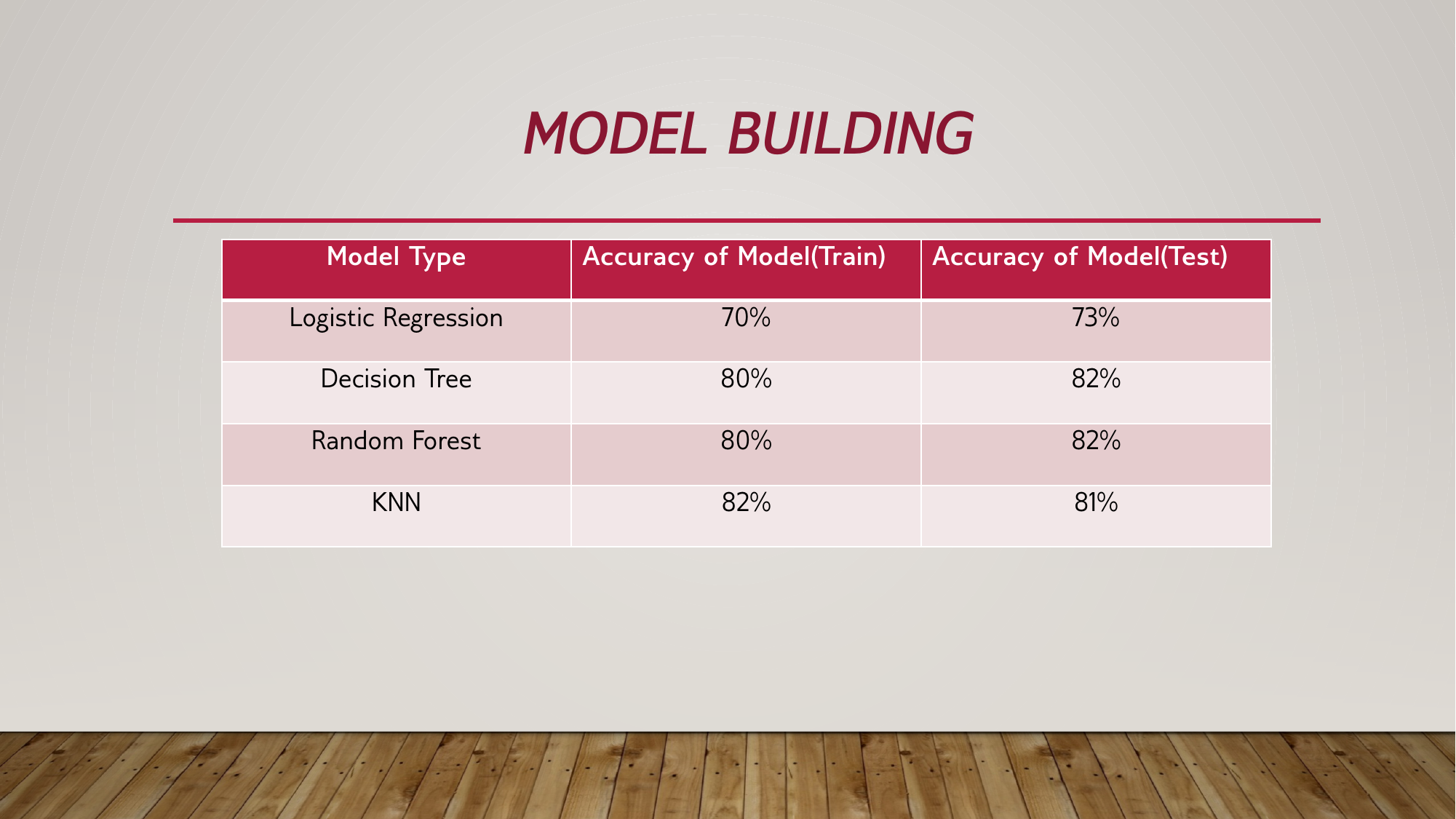

# Model Building
| Model Type | Accuracy of Model(Train) | Accuracy of Model(Test) |
| --- | --- | --- |
| Logistic Regression | 70% | 73% |
| Decision Tree | 80% | 82% |
| Random Forest | 80% | 82% |
| KNN | 82% | 81% |